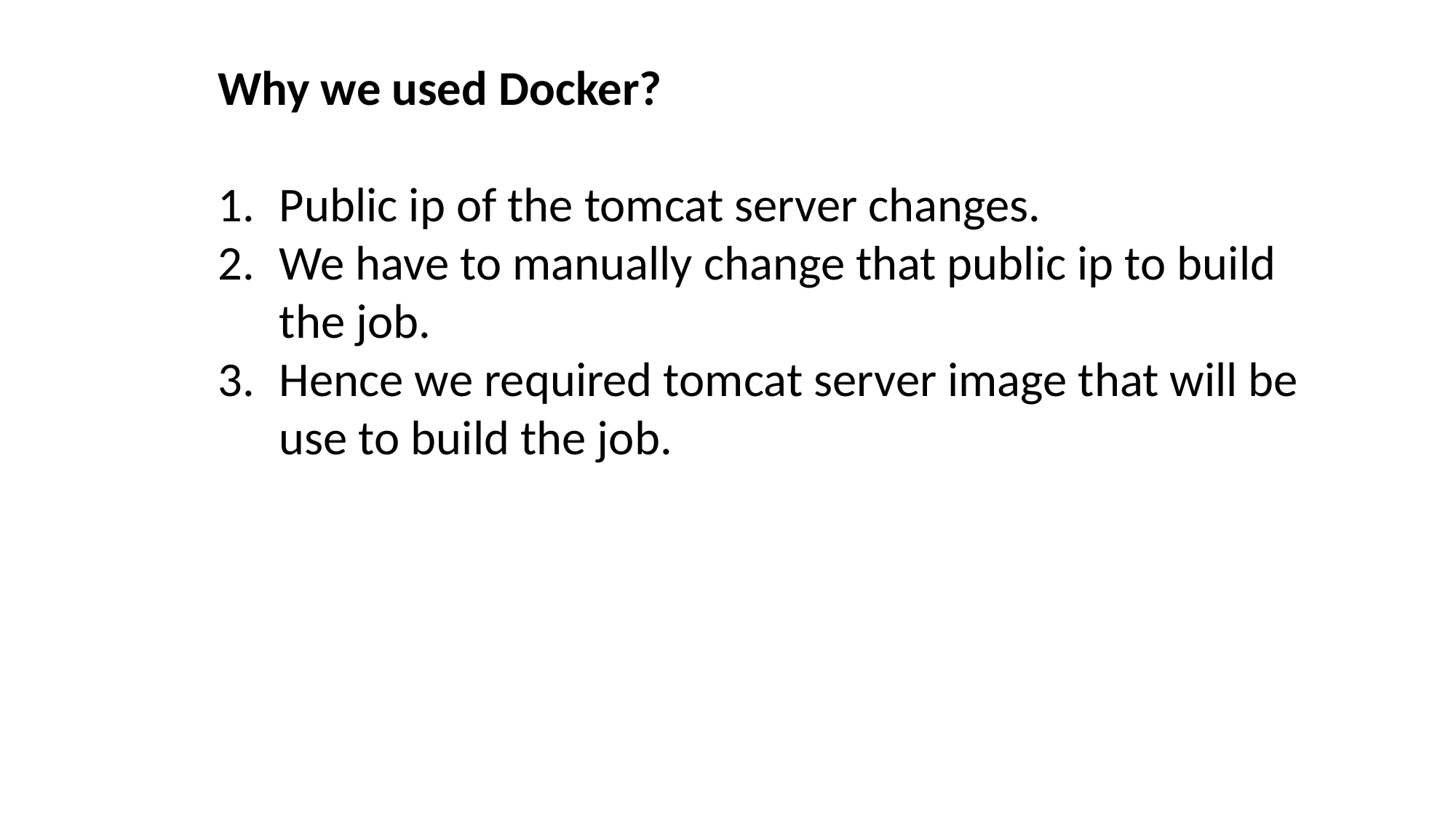

Why we used Docker?

Public ip of the tomcat server changes.
We have to manually change that public ip to build the job.
Hence we required tomcat server image that will be use to build the job.